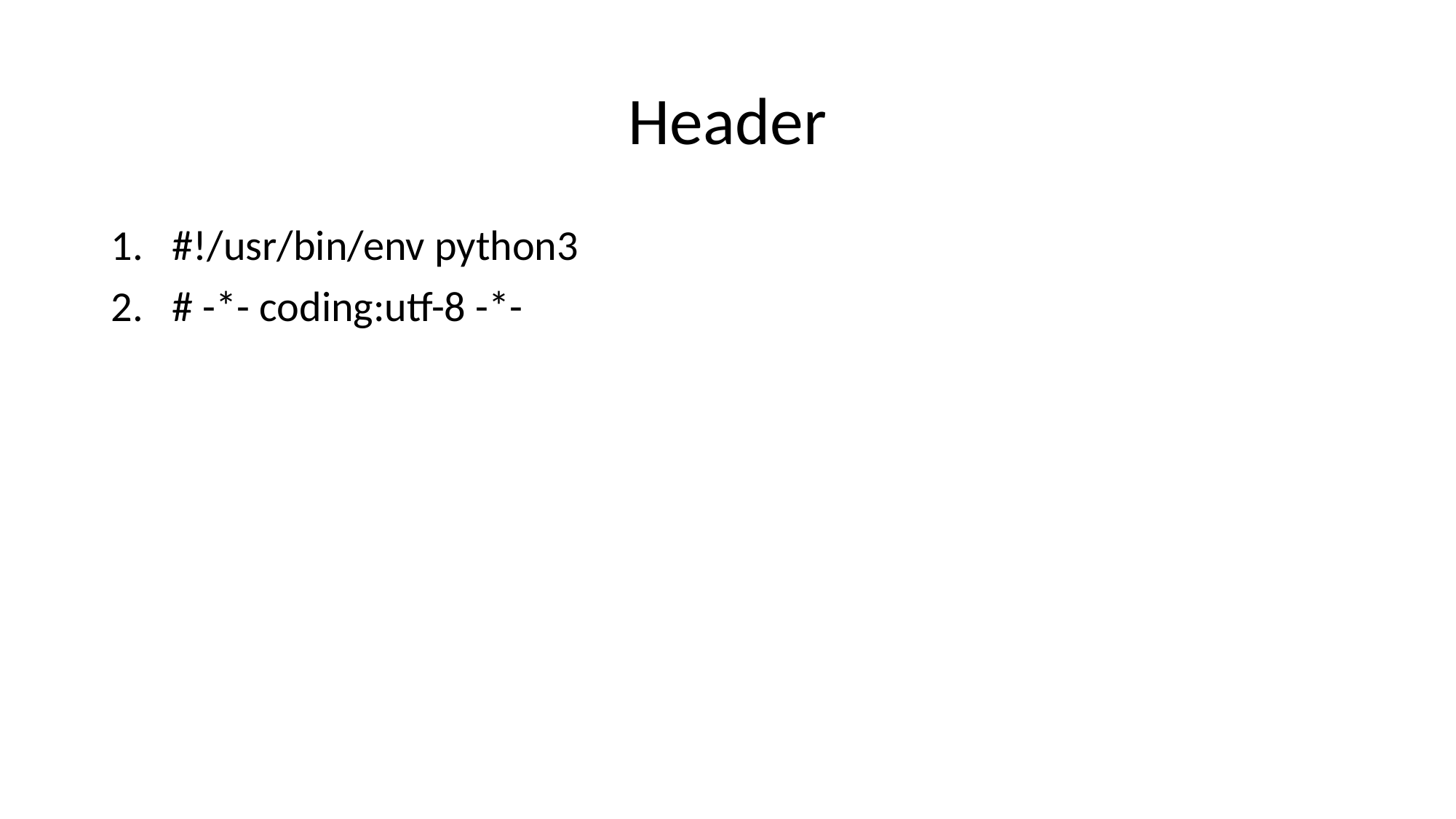

# Header
#!/usr/bin/env python3
# -*- coding:utf-8 -*-